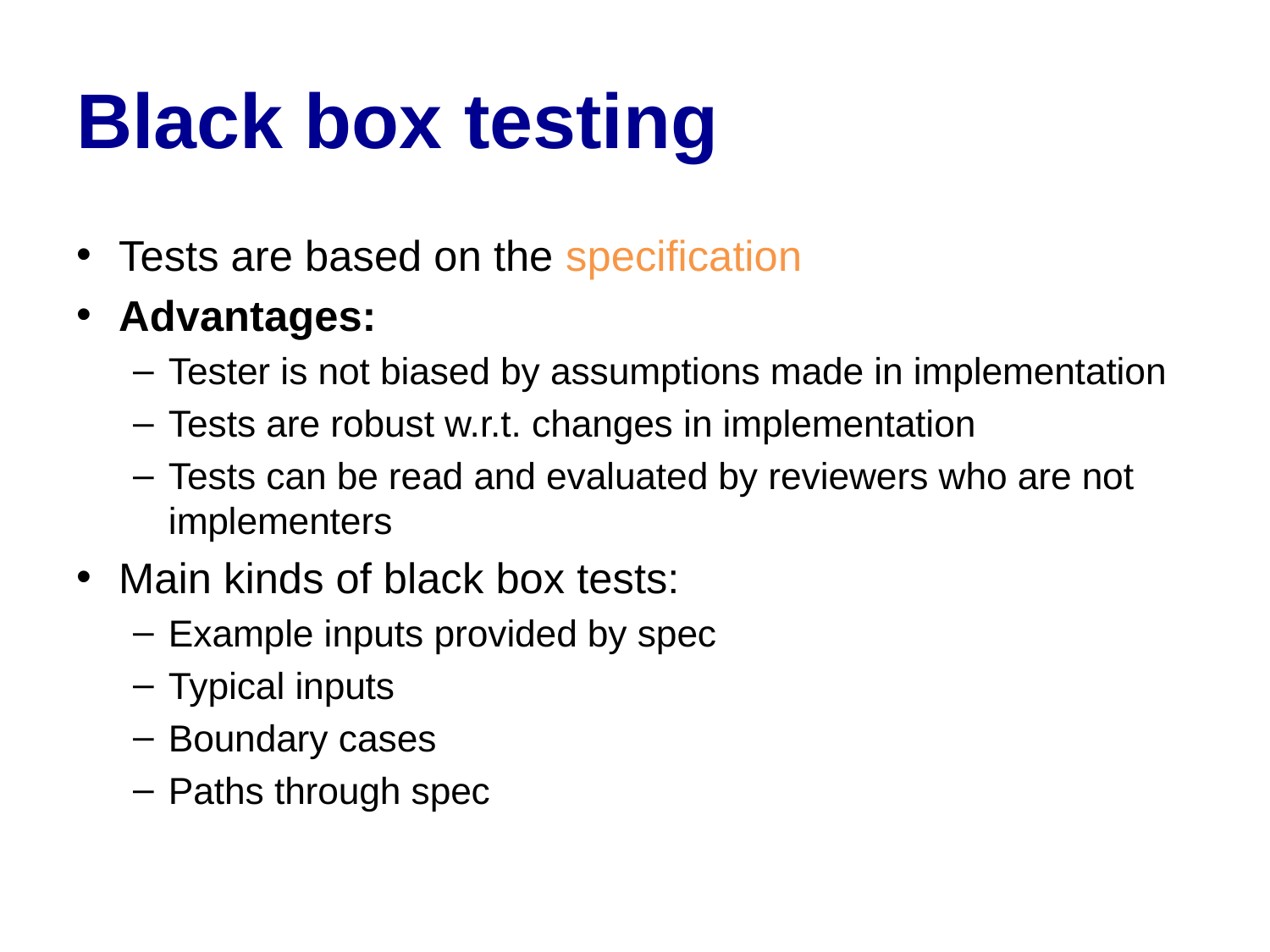

# Black box testing
Tests are based on the specification
Advantages:
Tester is not biased by assumptions made in implementation
Tests are robust w.r.t. changes in implementation
Tests can be read and evaluated by reviewers who are not implementers
Main kinds of black box tests:
Example inputs provided by spec
Typical inputs
Boundary cases
Paths through spec